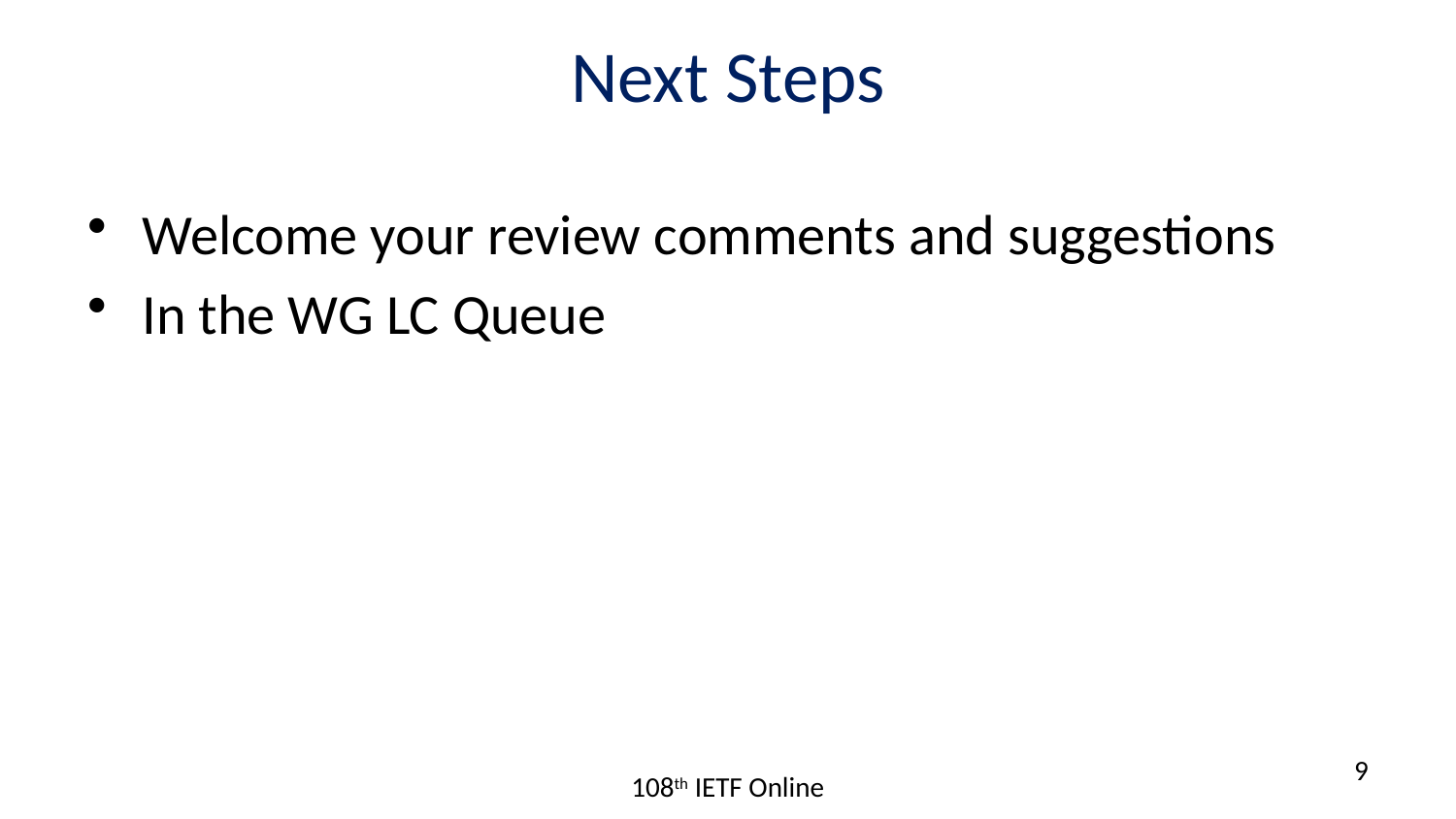

# Next Steps
Welcome your review comments and suggestions
In the WG LC Queue

9
108th IETF Online